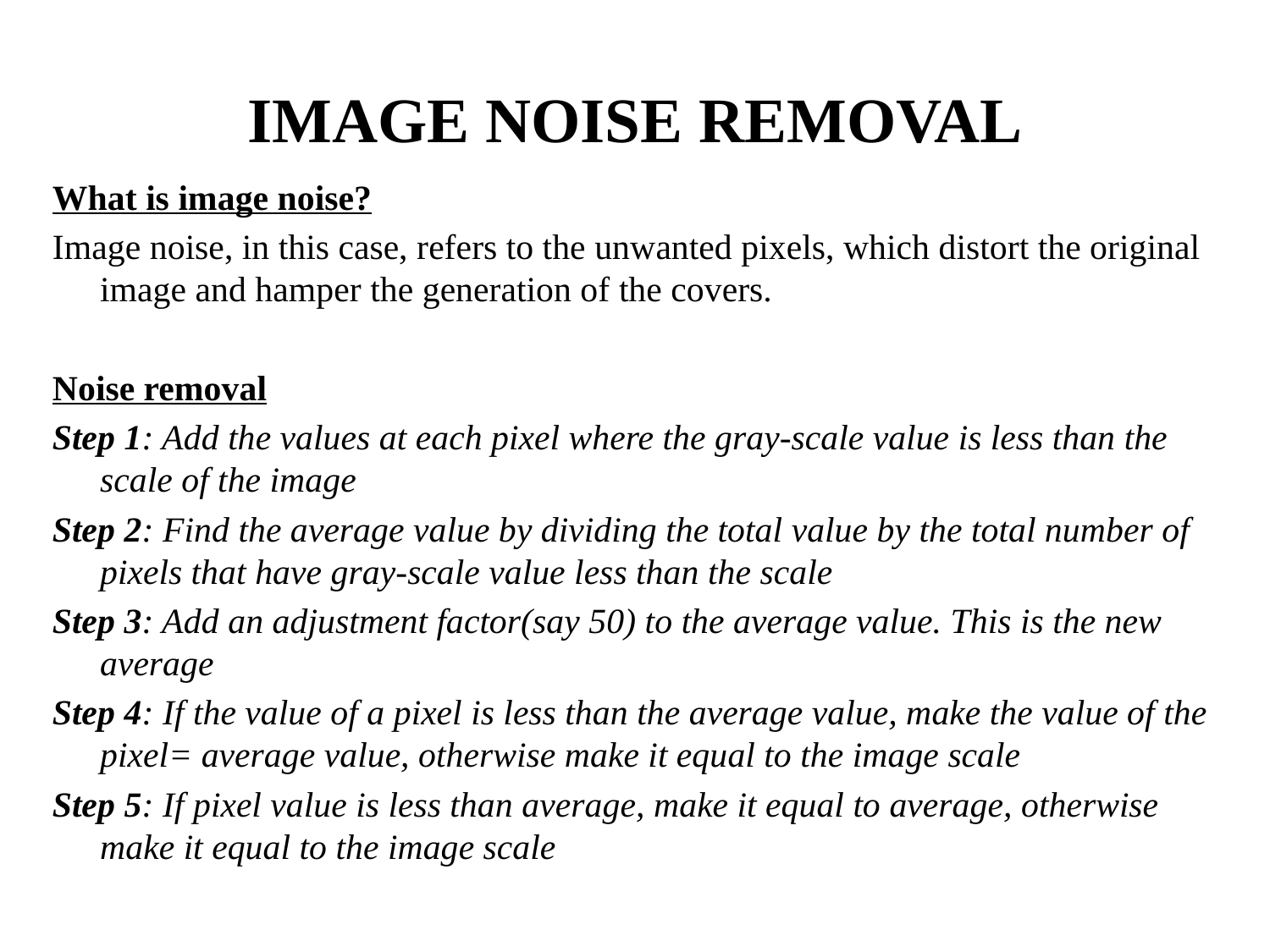

# IMAGE NOISE REMOVAL
What is image noise?
Image noise, in this case, refers to the unwanted pixels, which distort the original image and hamper the generation of the covers.

Noise removal
Step 1: Add the values at each pixel where the gray-scale value is less than the scale of the image
Step 2: Find the average value by dividing the total value by the total number of pixels that have gray-scale value less than the scale
Step 3: Add an adjustment factor(say 50) to the average value. This is the new average
Step 4: If the value of a pixel is less than the average value, make the value of the pixel= average value, otherwise make it equal to the image scale
Step 5: If pixel value is less than average, make it equal to average, otherwise make it equal to the image scale